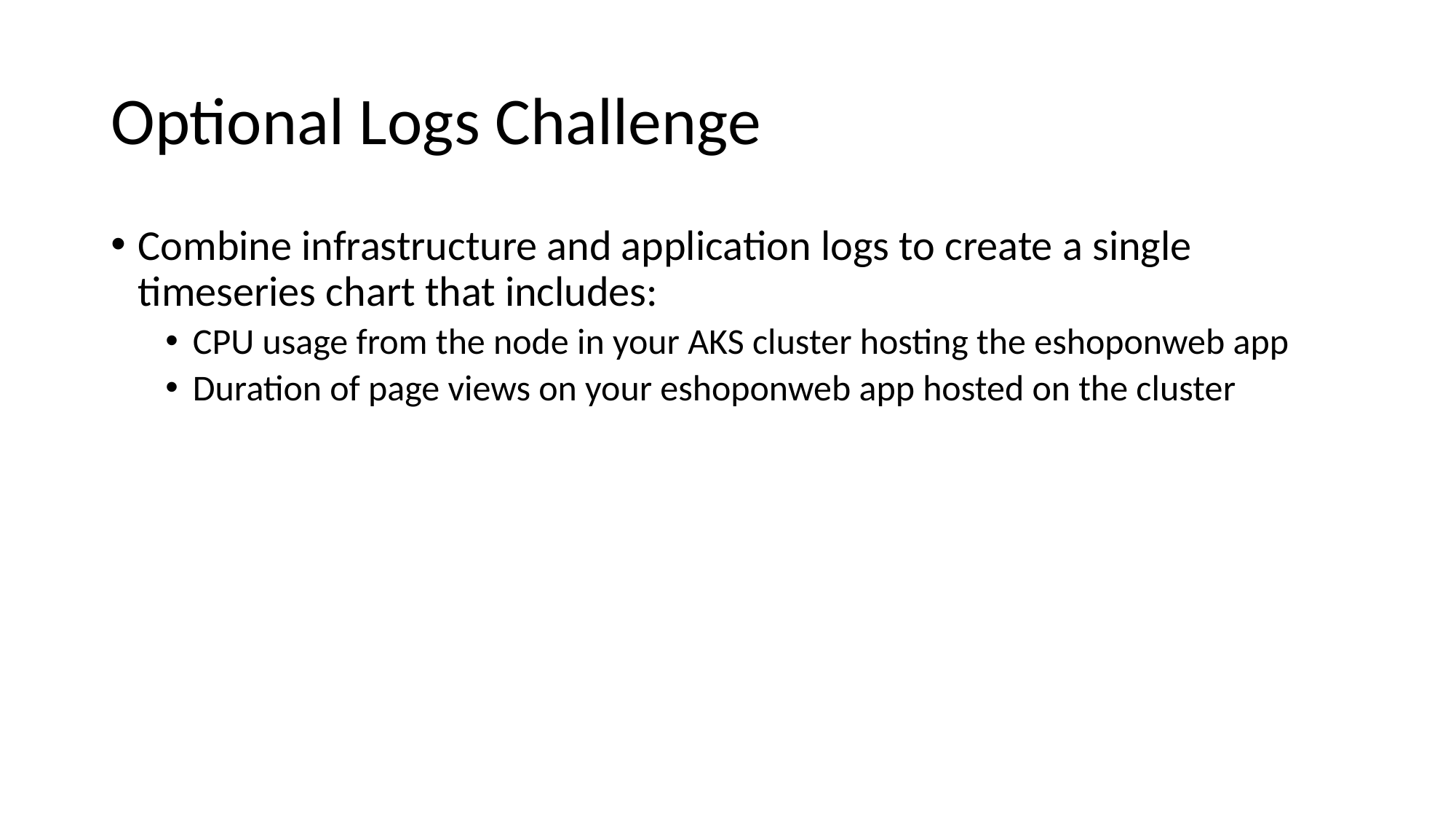

# Optional Logs Challenge
Combine infrastructure and application logs to create a single timeseries chart that includes:
CPU usage from the node in your AKS cluster hosting the eshoponweb app
Duration of page views on your eshoponweb app hosted on the cluster